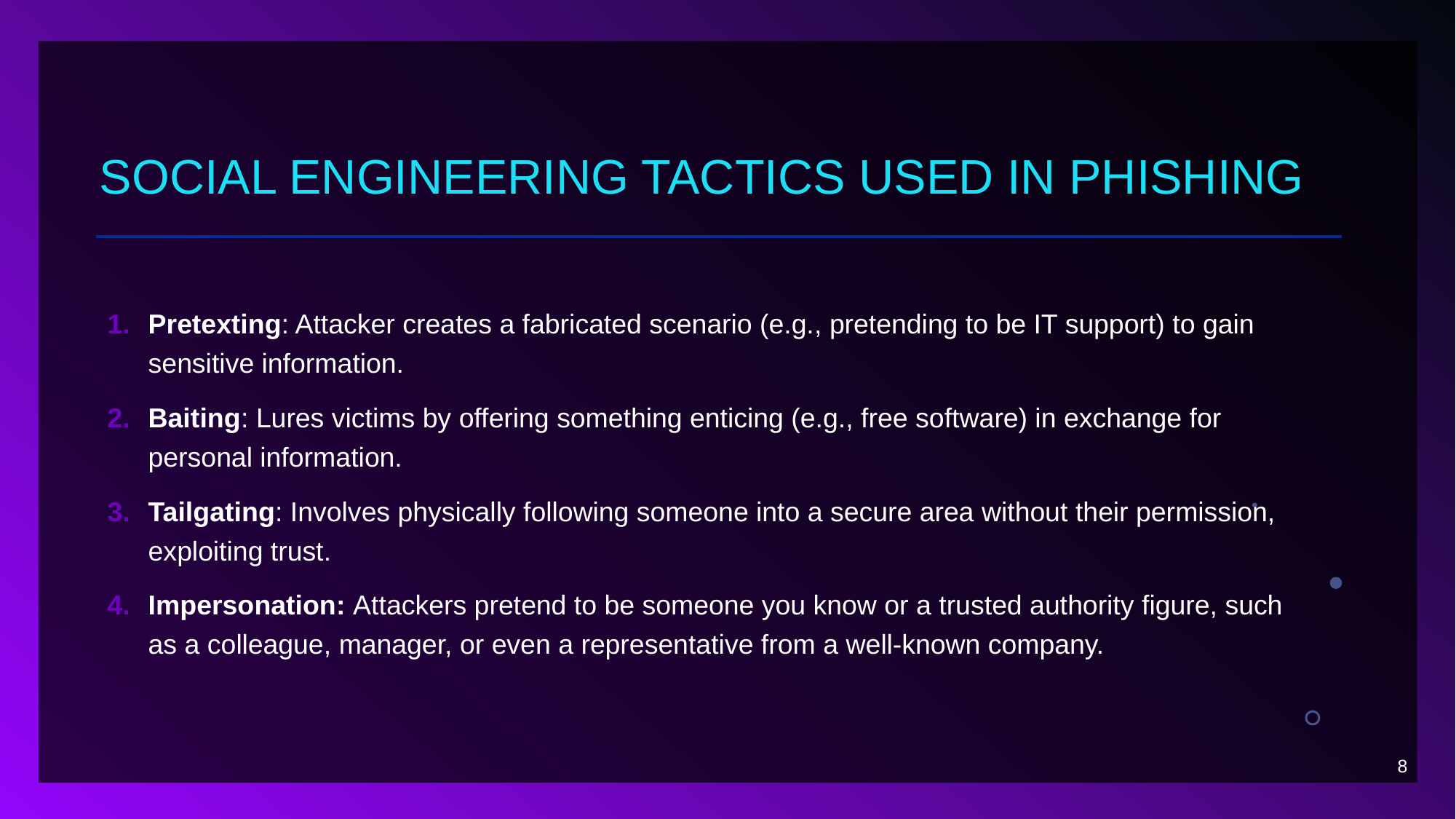

# Social engineering tactics used in phishing
Pretexting: Attacker creates a fabricated scenario (e.g., pretending to be IT support) to gain sensitive information.
Baiting: Lures victims by offering something enticing (e.g., free software) in exchange for personal information.
Tailgating: Involves physically following someone into a secure area without their permission, exploiting trust.
Impersonation: Attackers pretend to be someone you know or a trusted authority figure, such as a colleague, manager, or even a representative from a well-known company.
8